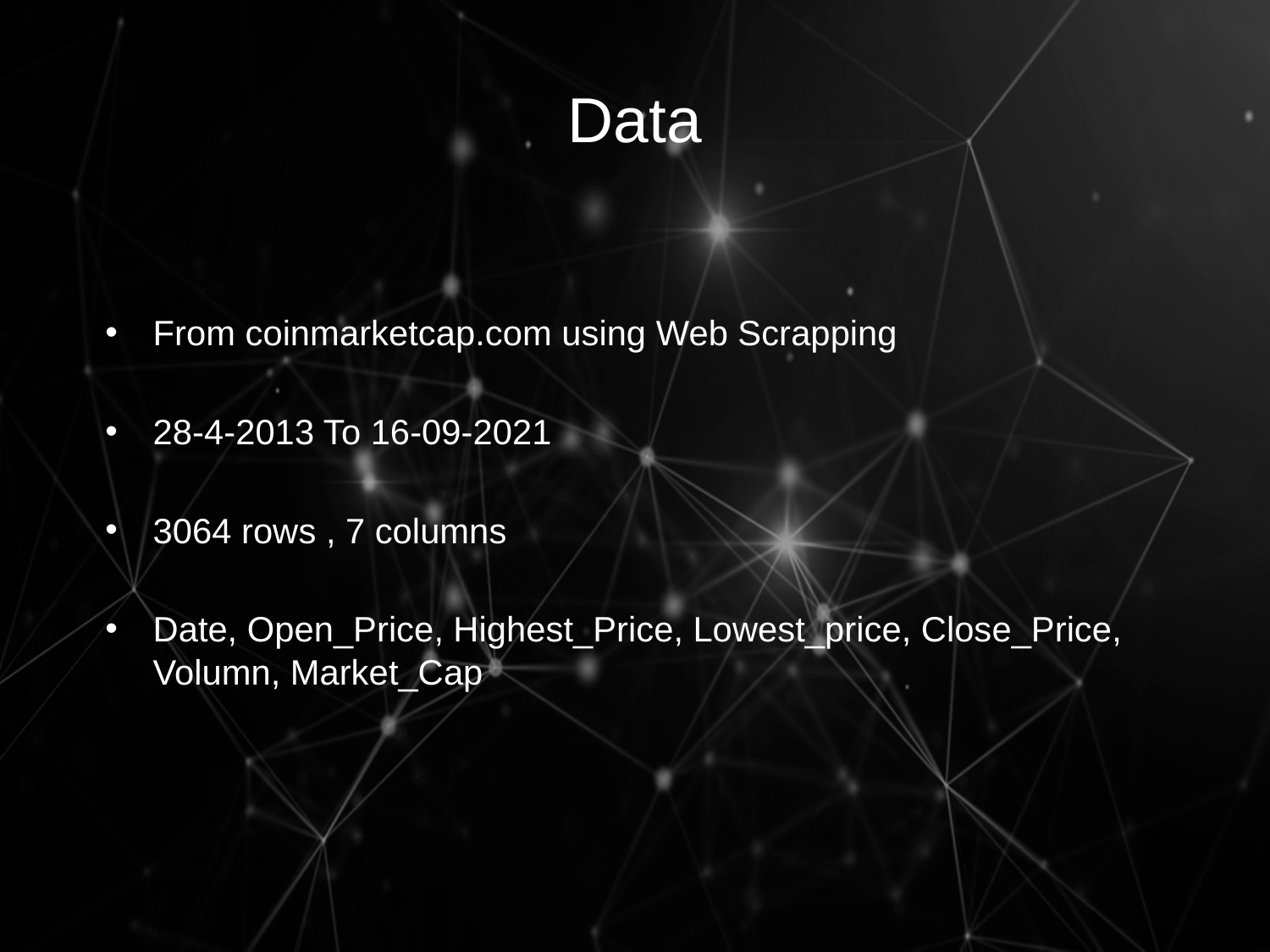

# Data
From coinmarketcap.com using Web Scrapping

28-4-2013 To 16-09-2021

3064 rows , 7 columns

Date, Open_Price, Highest_Price, Lowest_price, Close_Price, Volumn, Market_Cap